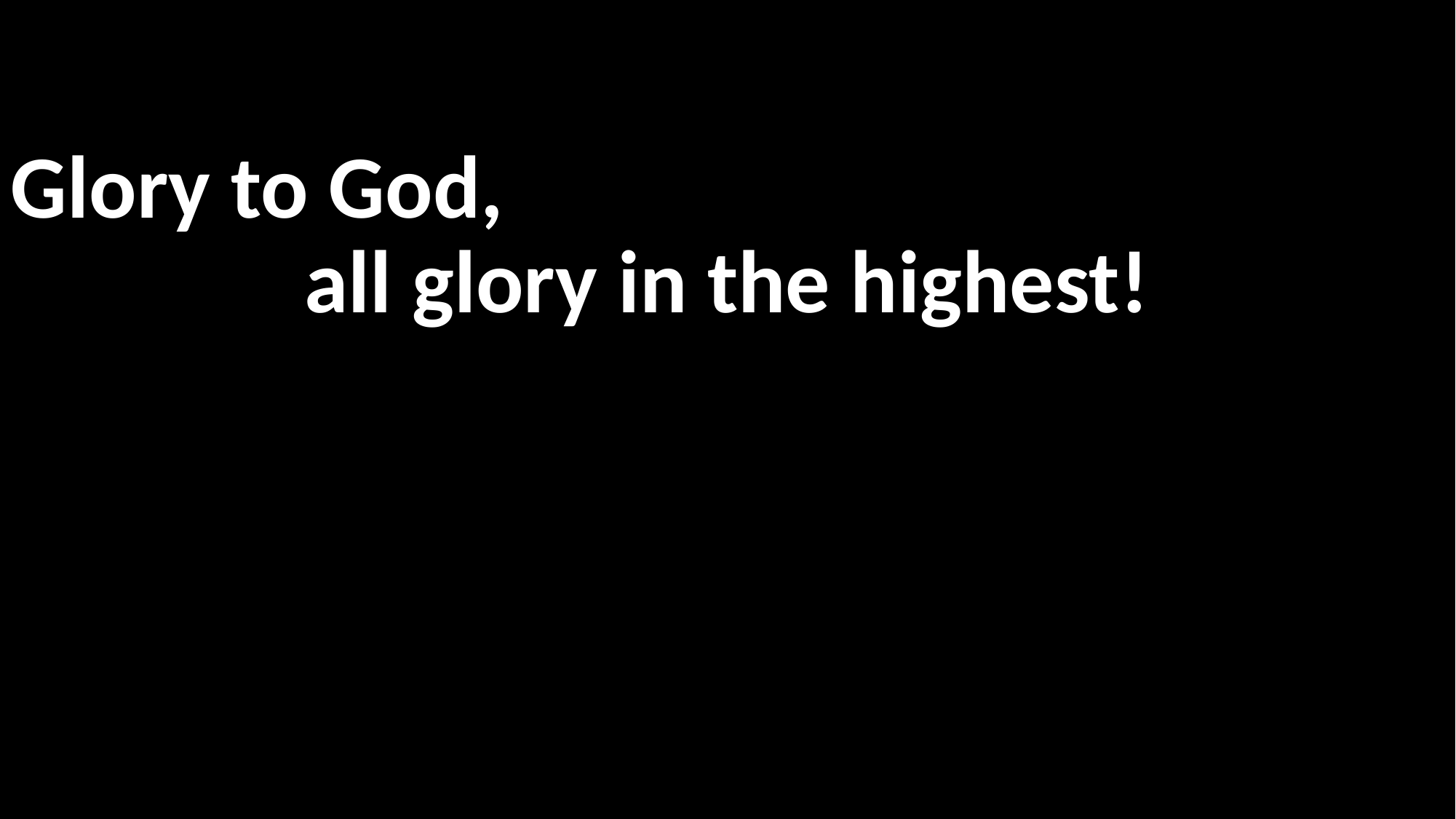

Glory to God,
all glory in the highest!